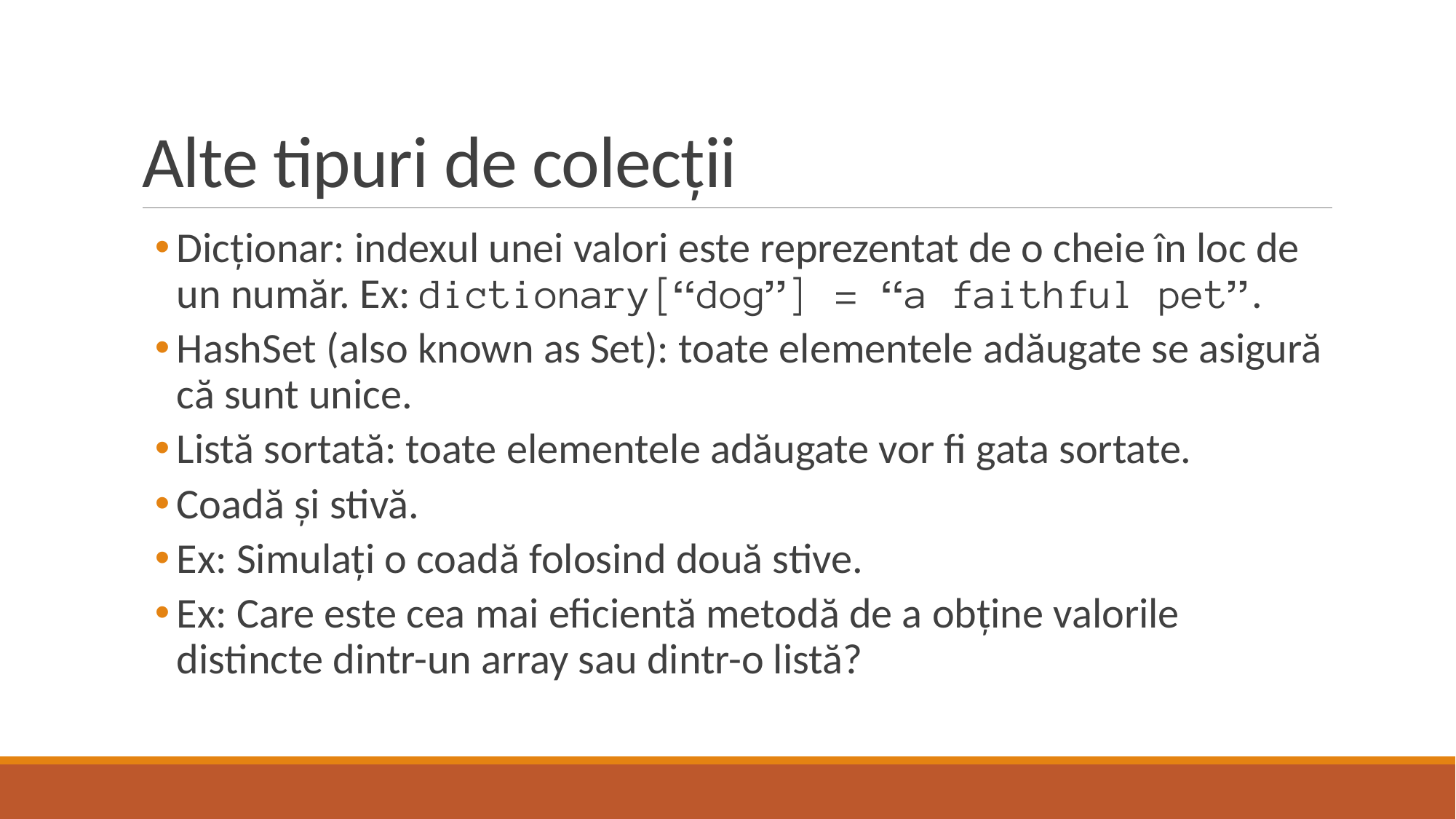

# Alte tipuri de colecții
Dicționar: indexul unei valori este reprezentat de o cheie în loc de un număr. Ex: dictionary[“dog”] = “a faithful pet”.
HashSet (also known as Set): toate elementele adăugate se asigură că sunt unice.
Listă sortată: toate elementele adăugate vor fi gata sortate.
Coadă și stivă.
Ex: Simulați o coadă folosind două stive.
Ex: Care este cea mai eficientă metodă de a obține valorile distincte dintr-un array sau dintr-o listă?